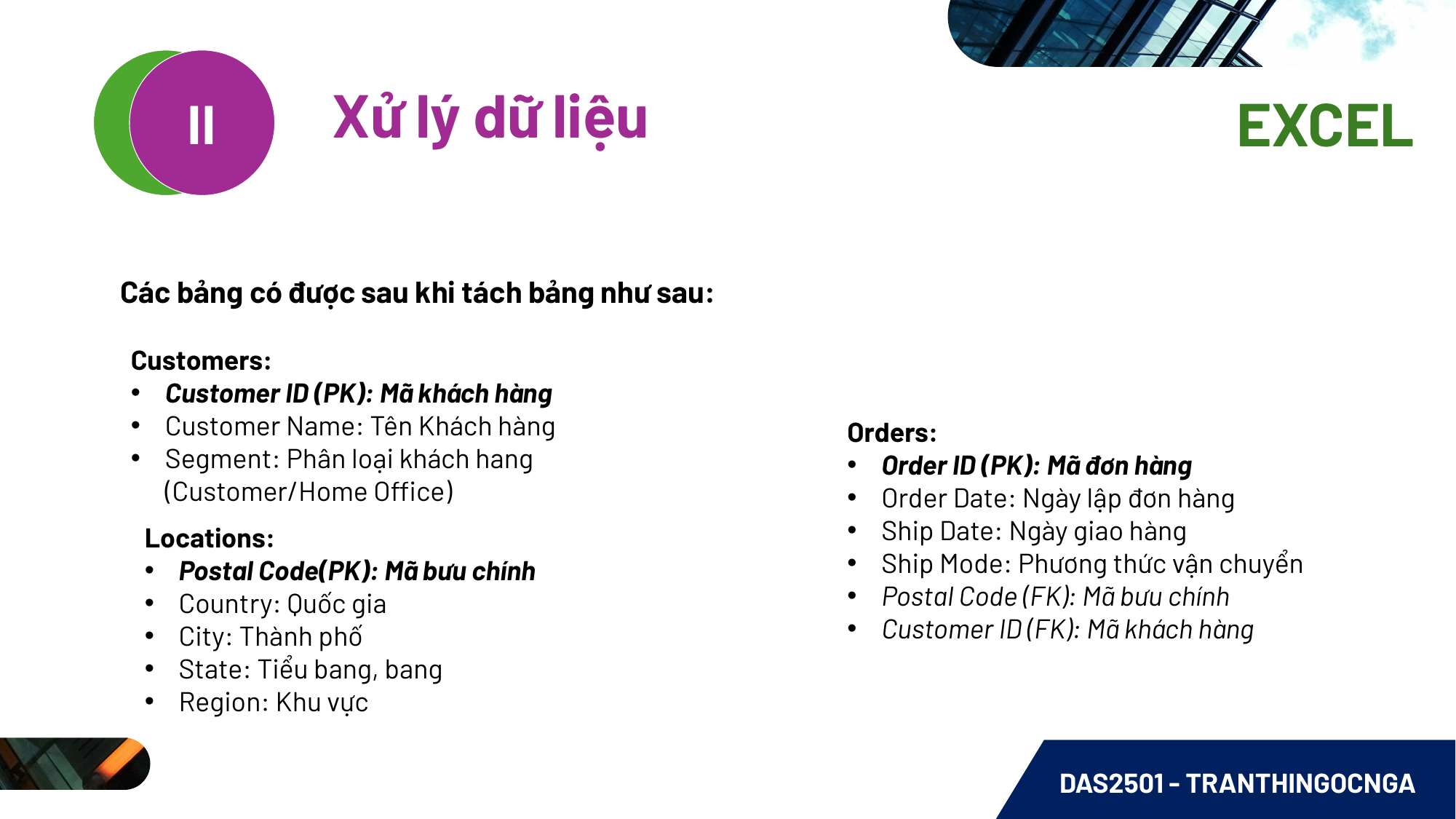

I
II
III
Xử lý dữ liệu
Sử dụng Excel, SQL và PowerPoint BI để xử lý và phân tích dữ liệu
EXCEL
Báo cáo kết quả
Làm đúng theo yêu cầu của công ty và báo cáo kết quả nhận được khi hoàn thành phân tích dữ liệu
Các bảng có được sau khi tách bảng như sau:
Customers:
Customer ID (PK): Mã khách hàng
Customer Name: Tên Khách hàng
Segment: Phân loại khách hang (Customer/Home Office)
SQL SERVER
Orders:
Order ID (PK): Mã đơn hàng
Order Date: Ngày lập đơn hàng
Ship Date: Ngày giao hàng
Ship Mode: Phương thức vận chuyển
Postal Code (FK): Mã bưu chính
Customer ID (FK): Mã khách hàng

POWER BI
Locations:
Postal Code(PK): Mã bưu chính
Country: Quốc gia
City: Thành phố
State: Tiểu bang, bang
Region: Khu vực